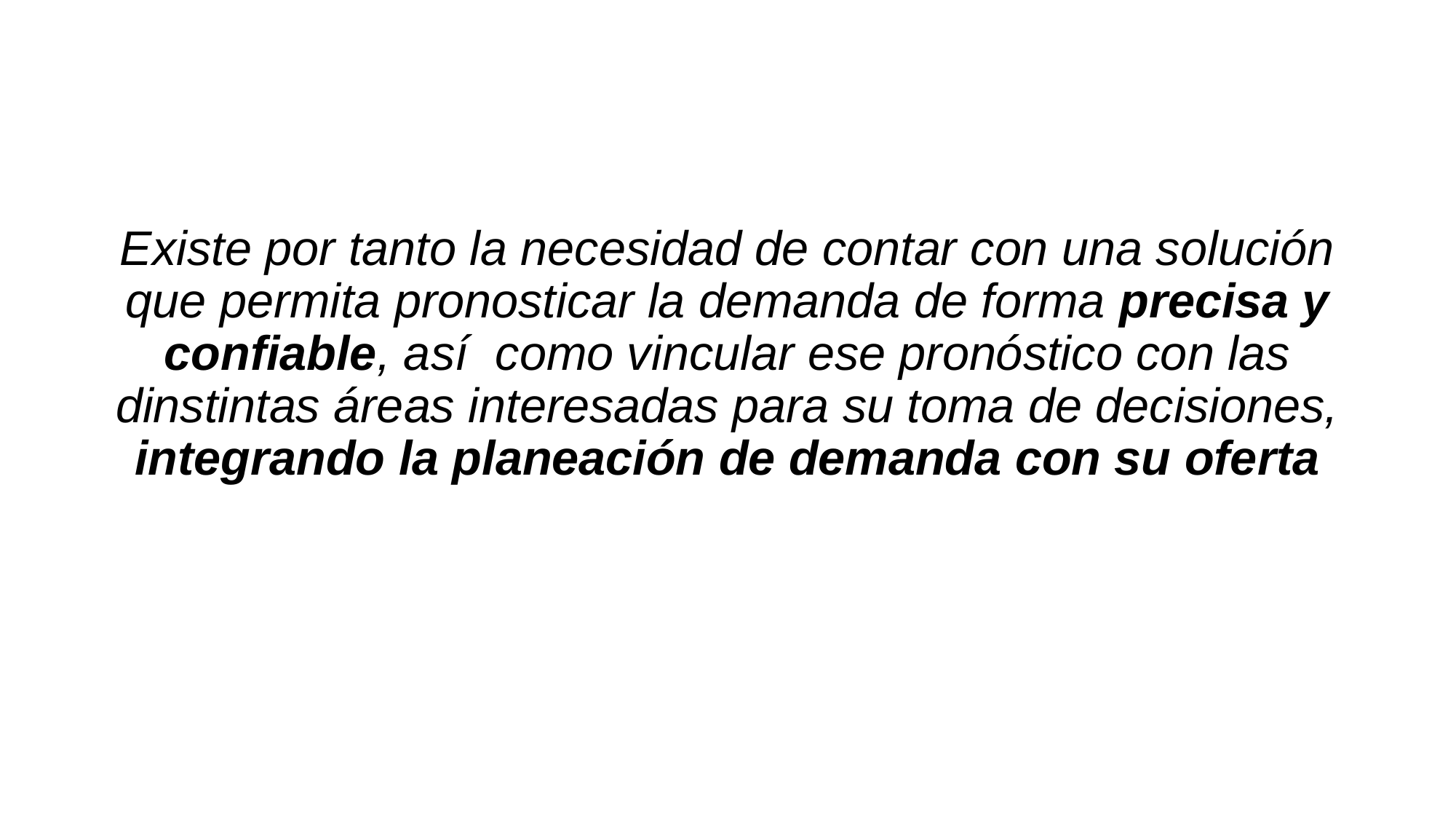

Existe por tanto la necesidad de contar con una solución que permita pronosticar la demanda de forma precisa y confiable, así  como vincular ese pronóstico con las dinstintas áreas interesadas para su toma de decisiones, integrando la planeación de demanda con su oferta